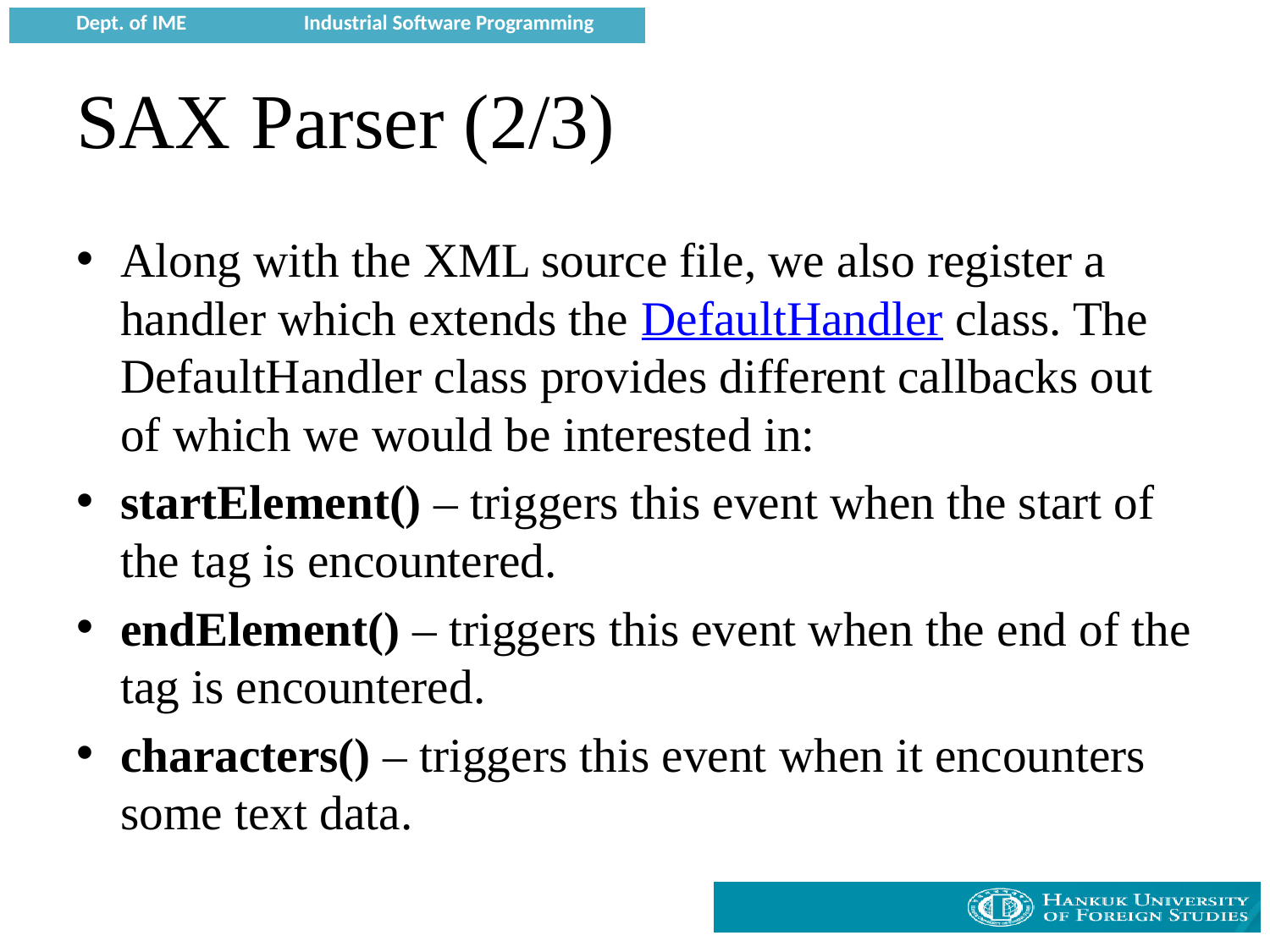

# SAX Parser (2/3)
Along with the XML source file, we also register a handler which extends the DefaultHandler class. The DefaultHandler class provides different callbacks out of which we would be interested in:
startElement() – triggers this event when the start of the tag is encountered.
endElement() – triggers this event when the end of the tag is encountered.
characters() – triggers this event when it encounters some text data.